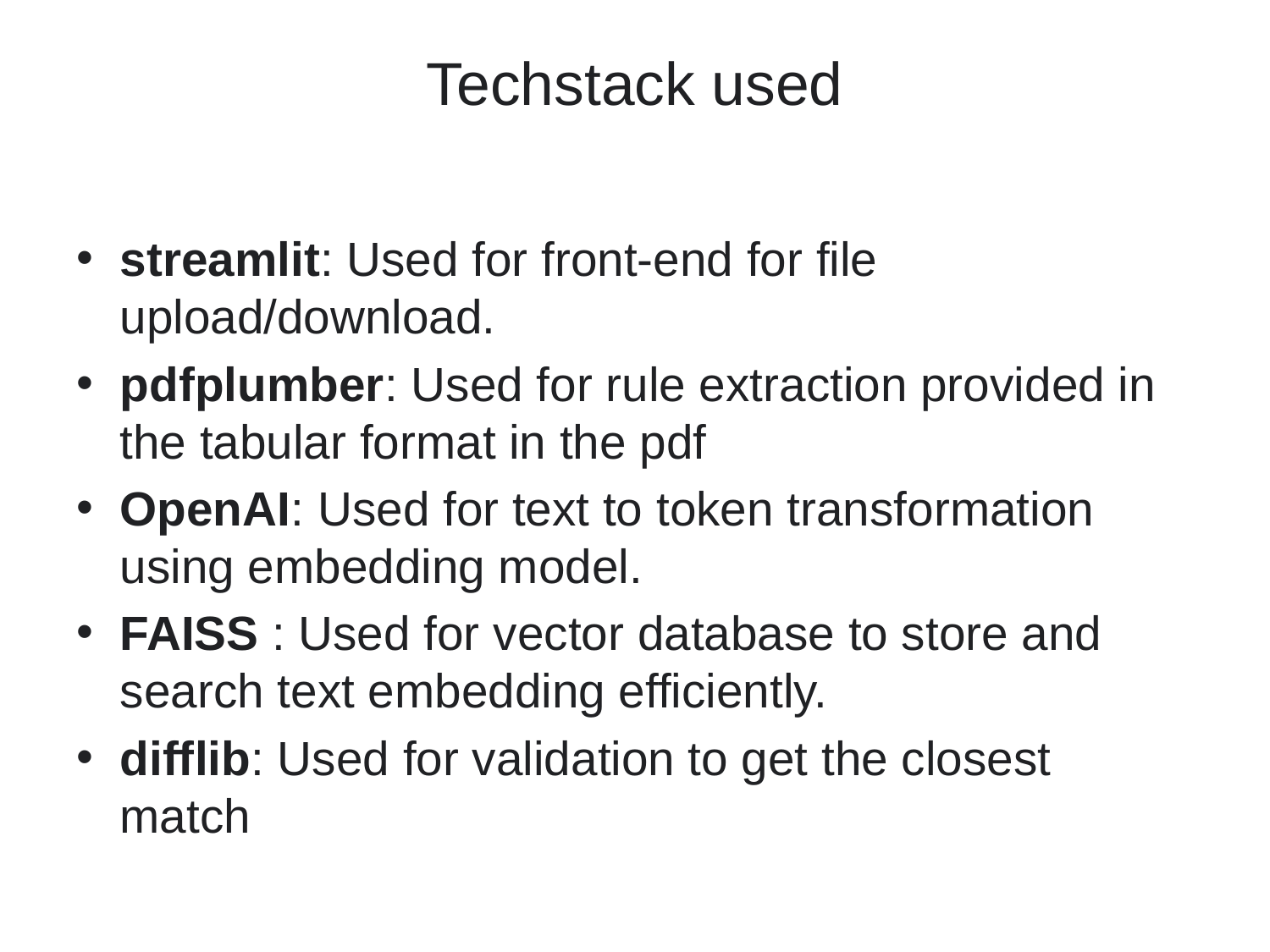

# Techstack used
streamlit: Used for front-end for file upload/download.
pdfplumber: Used for rule extraction provided in the tabular format in the pdf
OpenAI: Used for text to token transformation using embedding model.
FAISS : Used for vector database to store and search text embedding efficiently.
difflib: Used for validation to get the closest match